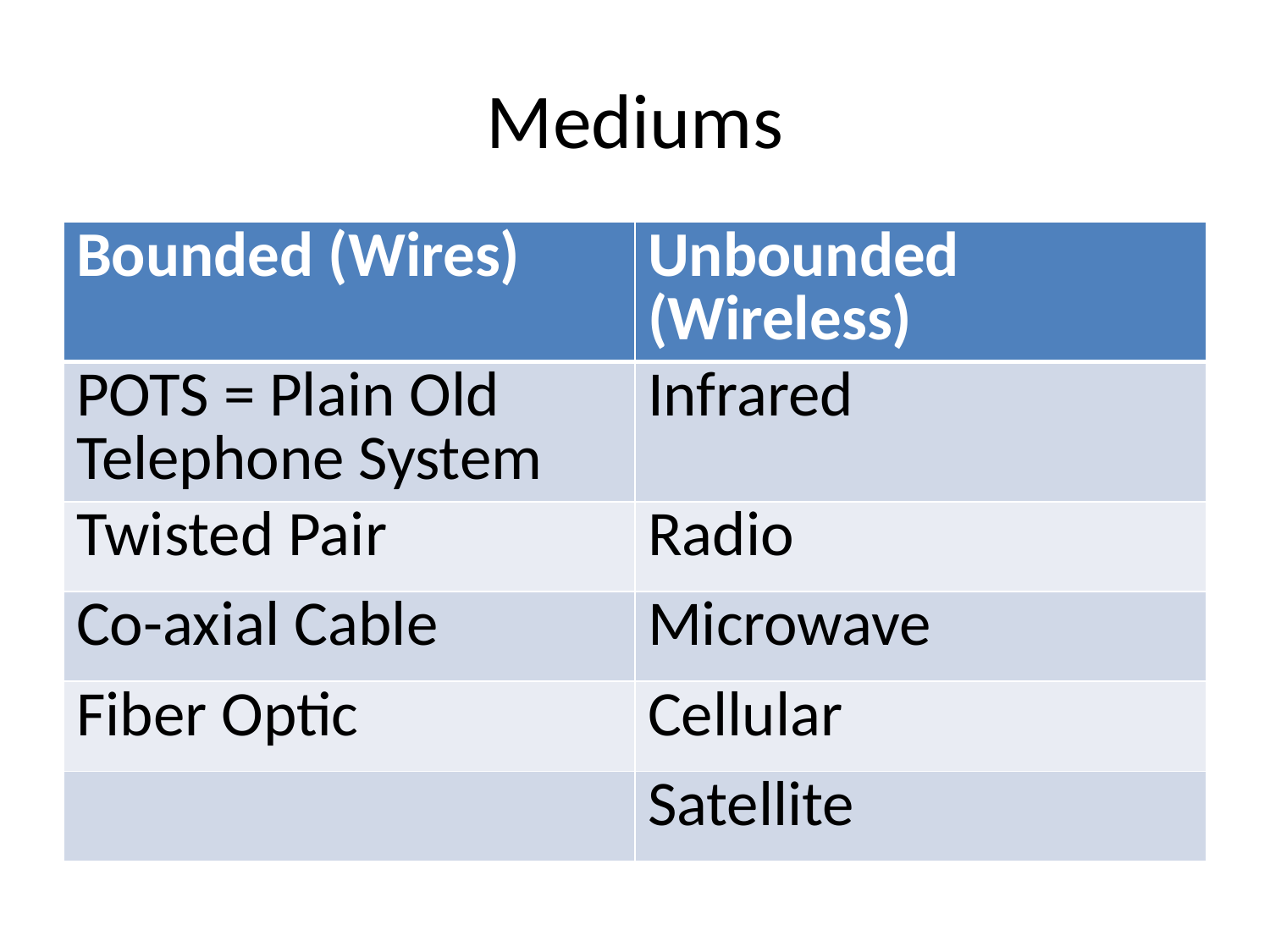

# Mediums
| Bounded (Wires) | Unbounded (Wireless) |
| --- | --- |
| POTS = Plain Old Telephone System | Infrared |
| Twisted Pair | Radio |
| Co-axial Cable | Microwave |
| Fiber Optic | Cellular |
|  | Satellite |